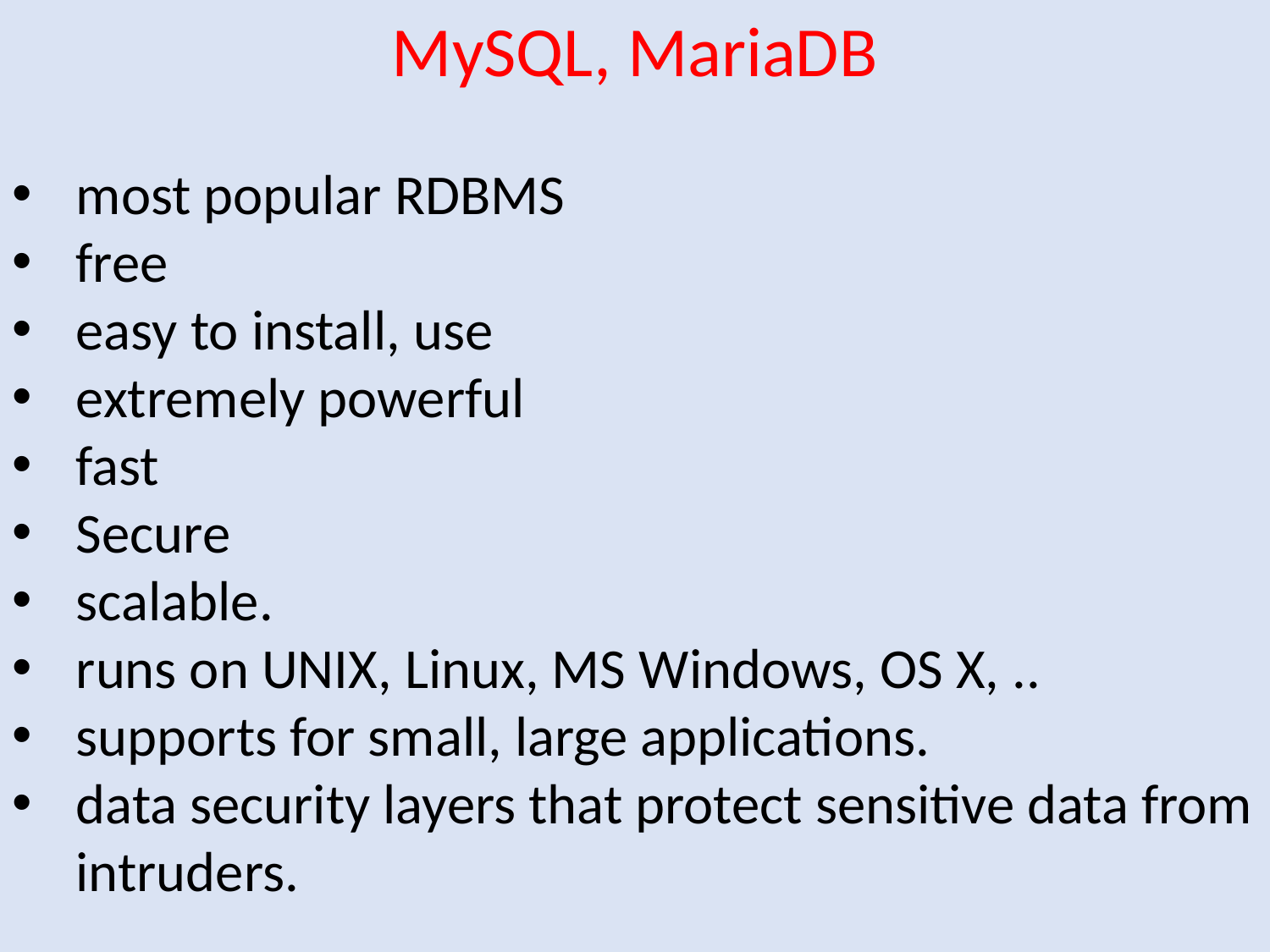

MySQL, MariaDB

most popular RDBMS
free
easy to install, use
extremely powerful
fast
Secure
scalable.
runs on UNIX, Linux, MS Windows, OS X, ..
supports for small, large applications.
data security layers that protect sensitive data from intruders.